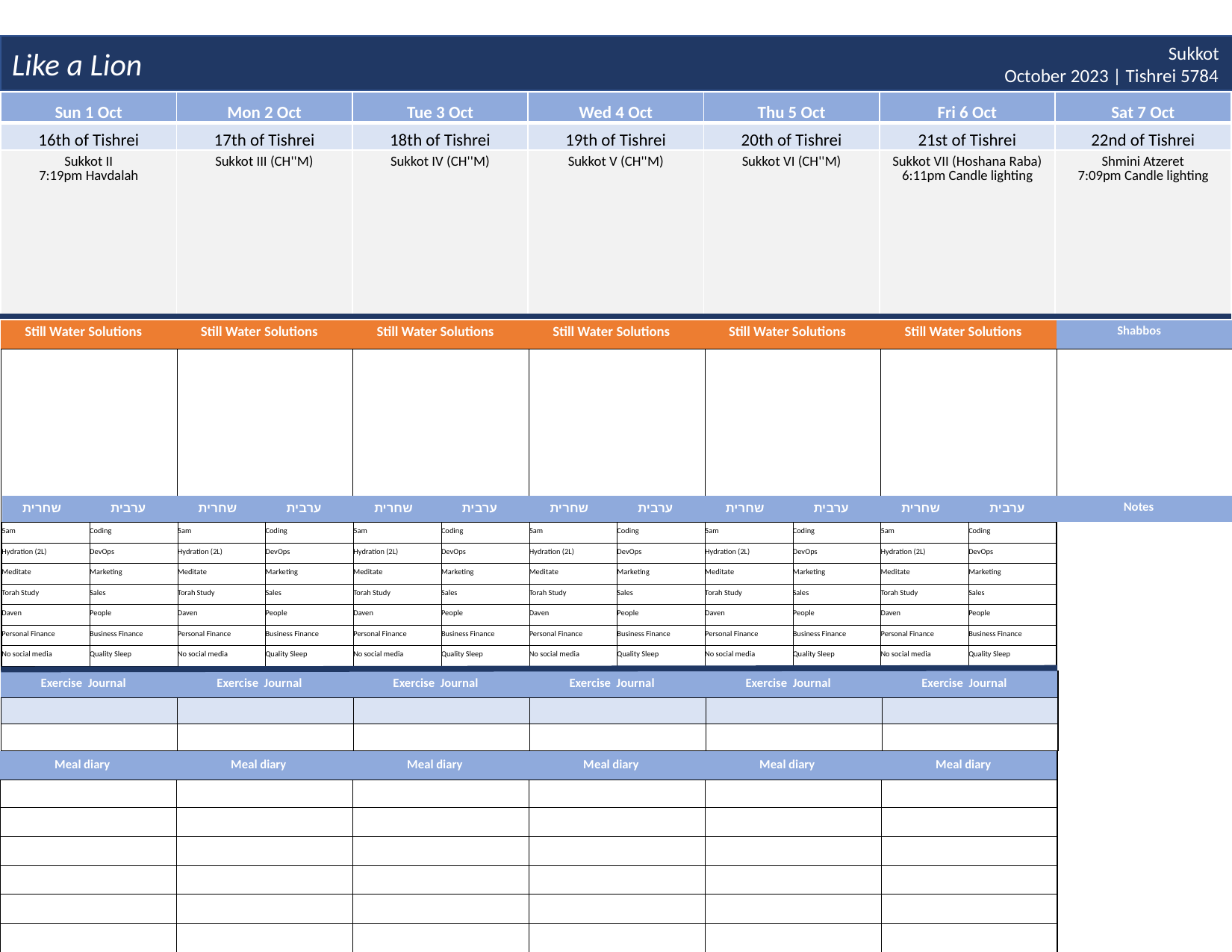

Like a Lion
Sukkot
October 2023 | Tishrei 5784

| Sun 1 Oct | Mon 2 Oct | Tue 3 Oct | Wed 4 Oct | Thu 5 Oct | Fri 6 Oct | Sat 7 Oct |
| --- | --- | --- | --- | --- | --- | --- |
| 16th of Tishrei | 17th of Tishrei | 18th of Tishrei | 19th of Tishrei | 20th of Tishrei | 21st of Tishrei | 22nd of Tishrei |
| Sukkot II 7:19pm Havdalah | Sukkot III (CH''M) | Sukkot IV (CH''M) | Sukkot V (CH''M) | Sukkot VI (CH''M) | Sukkot VII (Hoshana Raba) 6:11pm Candle lighting | Shmini Atzeret 7:09pm Candle lighting |
| Still Water Solutions | Still Water Solutions | Still Water Solutions | Still Water Solutions | Still Water Solutions | Still Water Solutions | Shabbos |
| --- | --- | --- | --- | --- | --- | --- |
|  |  |  |  |  |  |  |
| שחרית | ערבית | שחרית | ערבית | שחרית | ערבית | שחרית | ערבית | שחרית | ערבית | שחרית | ערבית | Notes |  |
| --- | --- | --- | --- | --- | --- | --- | --- | --- | --- | --- | --- | --- | --- |
| 5am | Coding | 5am | Coding | 5am | Coding | 5am | Coding | 5am | Coding | 5am | Coding |  |  |
| Hydration (2L) | DevOps | Hydration (2L) | DevOps | Hydration (2L) | DevOps | Hydration (2L) | DevOps | Hydration (2L) | DevOps | Hydration (2L) | DevOps |  |  |
| Meditate | Marketing | Meditate | Marketing | Meditate | Marketing | Meditate | Marketing | Meditate | Marketing | Meditate | Marketing |  |  |
| Torah Study | Sales | Torah Study | Sales | Torah Study | Sales | Torah Study | Sales | Torah Study | Sales | Torah Study | Sales |  |  |
| Daven | People | Daven | People | Daven | People | Daven | People | Daven | People | Daven | People |  |  |
| Personal Finance | Business Finance | Personal Finance | Business Finance | Personal Finance | Business Finance | Personal Finance | Business Finance | Personal Finance | Business Finance | Personal Finance | Business Finance |  |  |
| No social media | Quality Sleep | No social media | Quality Sleep | No social media | Quality Sleep | No social media | Quality Sleep | No social media | Quality Sleep | No social media | Quality Sleep |  |  |
| Exercise Journal | Exercise Journal | Exercise Journal | Exercise Journal | Exercise Journal | Exercise Journal |
| --- | --- | --- | --- | --- | --- |
|  |  |  |  |  |  |
|  |  |  |  |  |  |
| Meal diary | Meal diary | Meal diary | Meal diary | Meal diary | Meal diary |
| --- | --- | --- | --- | --- | --- |
|  |  |  |  |  |  |
|  |  |  |  |  |  |
|  |  |  |  |  |  |
|  |  |  |  |  |  |
|  |  |  |  |  |  |
|  |  |  |  |  |  |